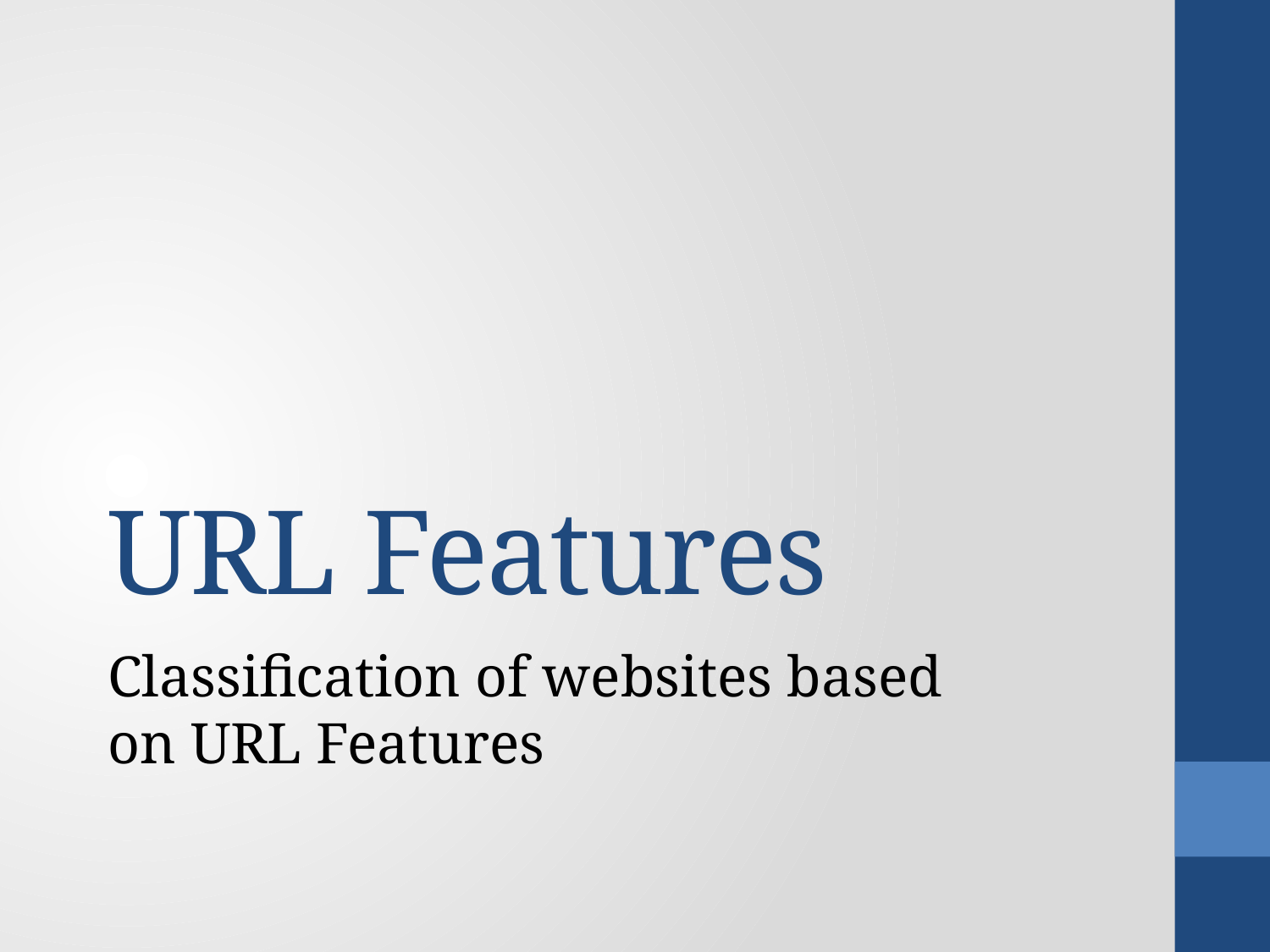

# URL Features
Classification of websites based on URL Features